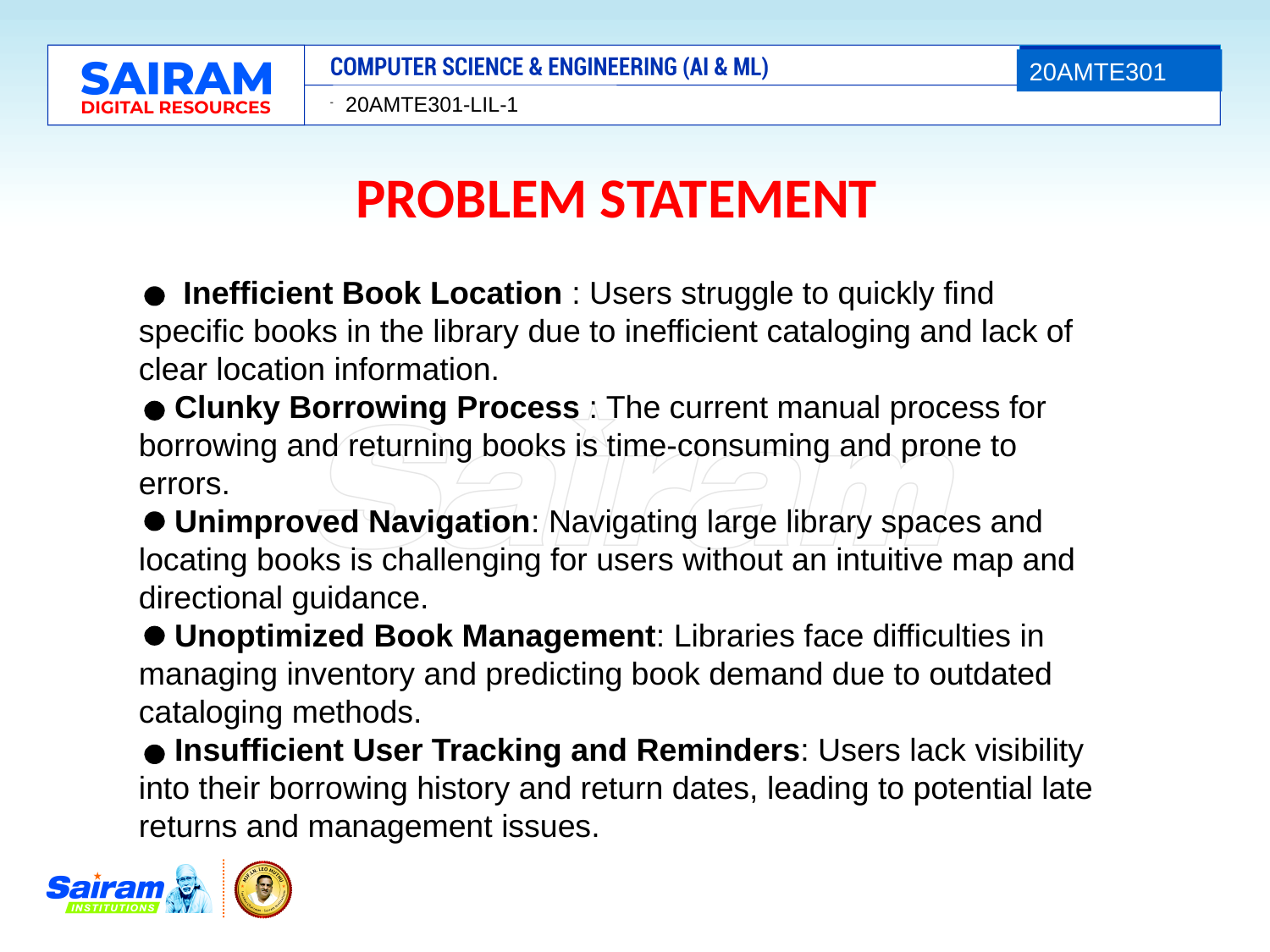

20AMTE301
20AMTE301-LIL-1
PROBLEM STATEMENT
     Inefficient Book Location : Users struggle to quickly find specific books in the library due to inefficient cataloging and lack of clear location information.
    Clunky Borrowing Process : The current manual process for borrowing and returning books is time-consuming and prone to errors.
    Unimproved Navigation: Navigating large library spaces and locating books is challenging for users without an intuitive map and directional guidance.
    Unoptimized Book Management: Libraries face difficulties in managing inventory and predicting book demand due to outdated cataloging methods.
    Insufficient User Tracking and Reminders: Users lack visibility into their borrowing history and return dates, leading to potential late returns and management issues.